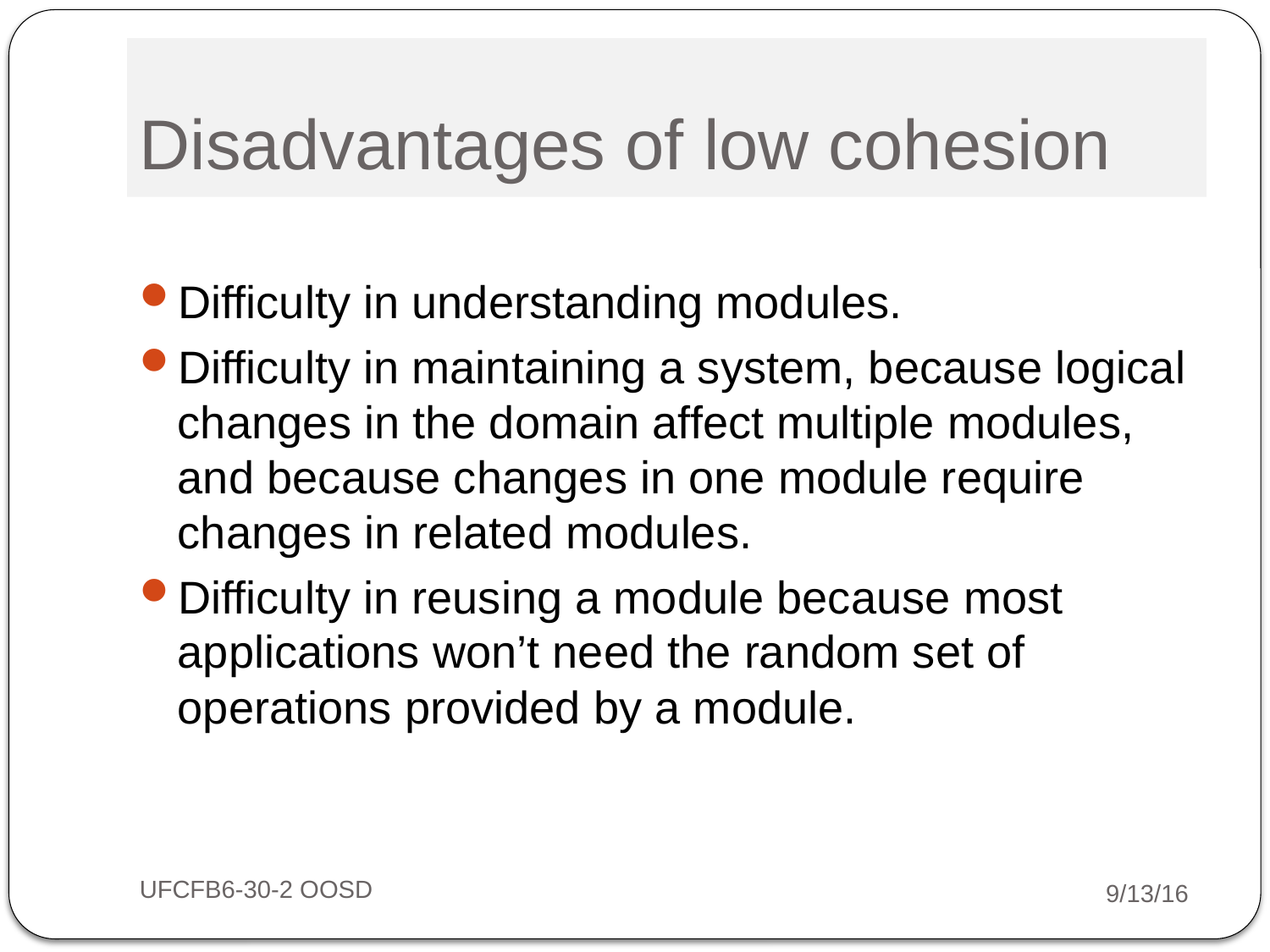

# Disadvantages of low cohesion

Difficulty in understanding modules.
Difficulty in maintaining a system, because logical changes in the domain affect multiple modules, and because changes in one module require changes in related modules.
Difficulty in reusing a module because most applications won’t need the random set of operations provided by a module.

UFCFB6-30-2 OOSD
9/13/16
15